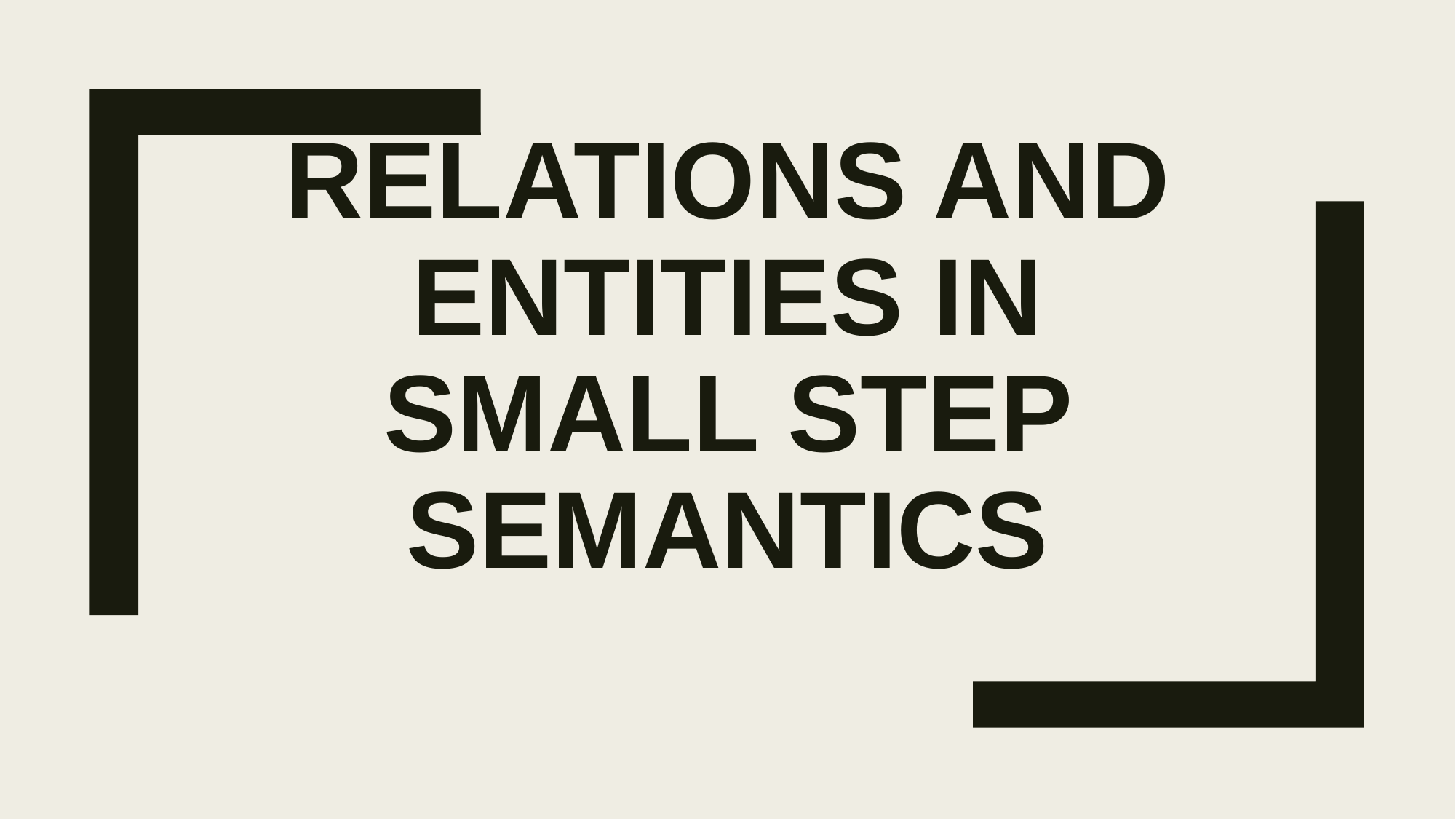

# Relations and Entities in Small Step Semantics